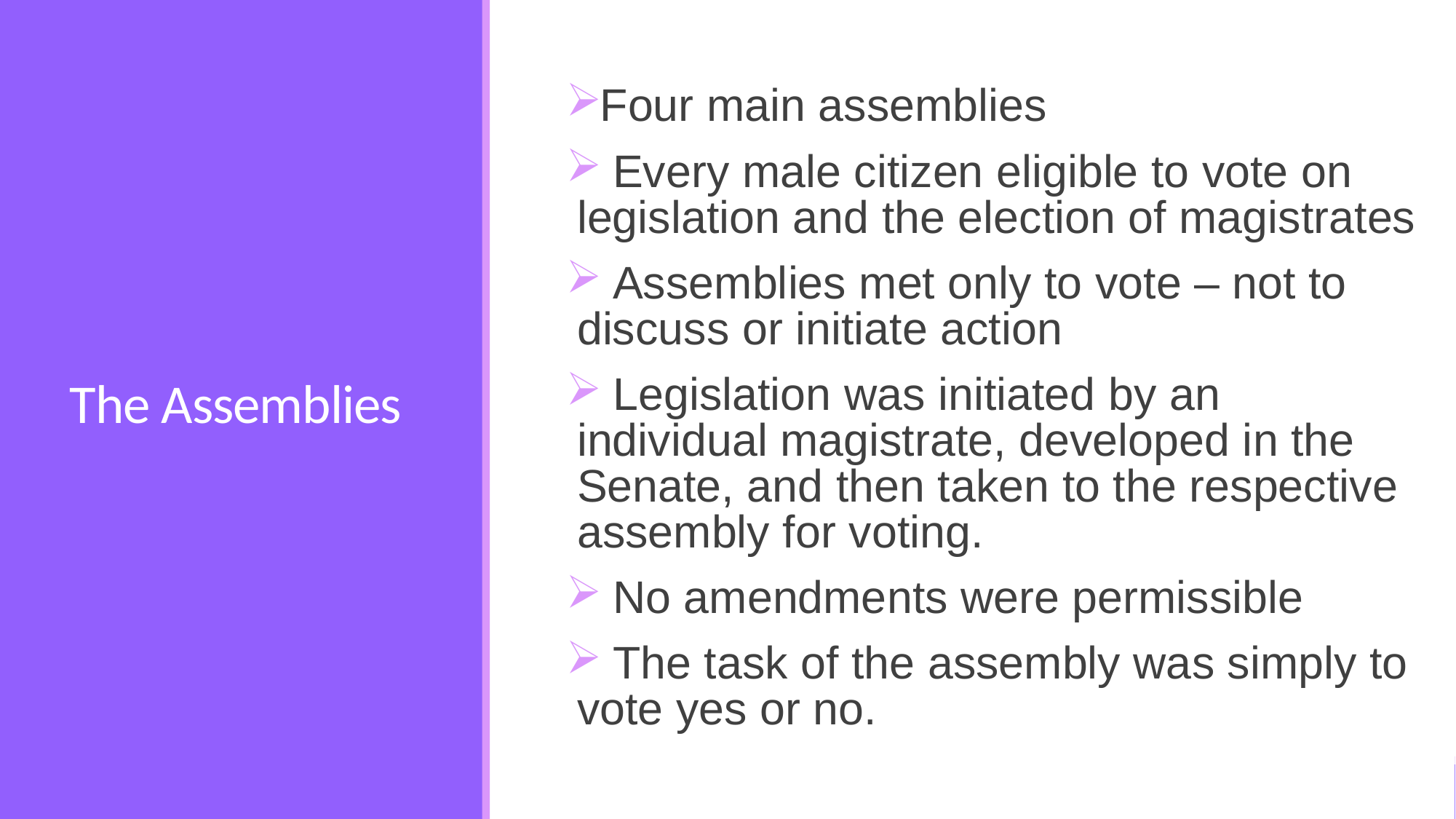

# The Assemblies
Four main assemblies
 Every male citizen eligible to vote on legislation and the election of magistrates
 Assemblies met only to vote – not to discuss or initiate action
 Legislation was initiated by an individual magistrate, developed in the Senate, and then taken to the respective assembly for voting.
 No amendments were permissible
 The task of the assembly was simply to vote yes or no.